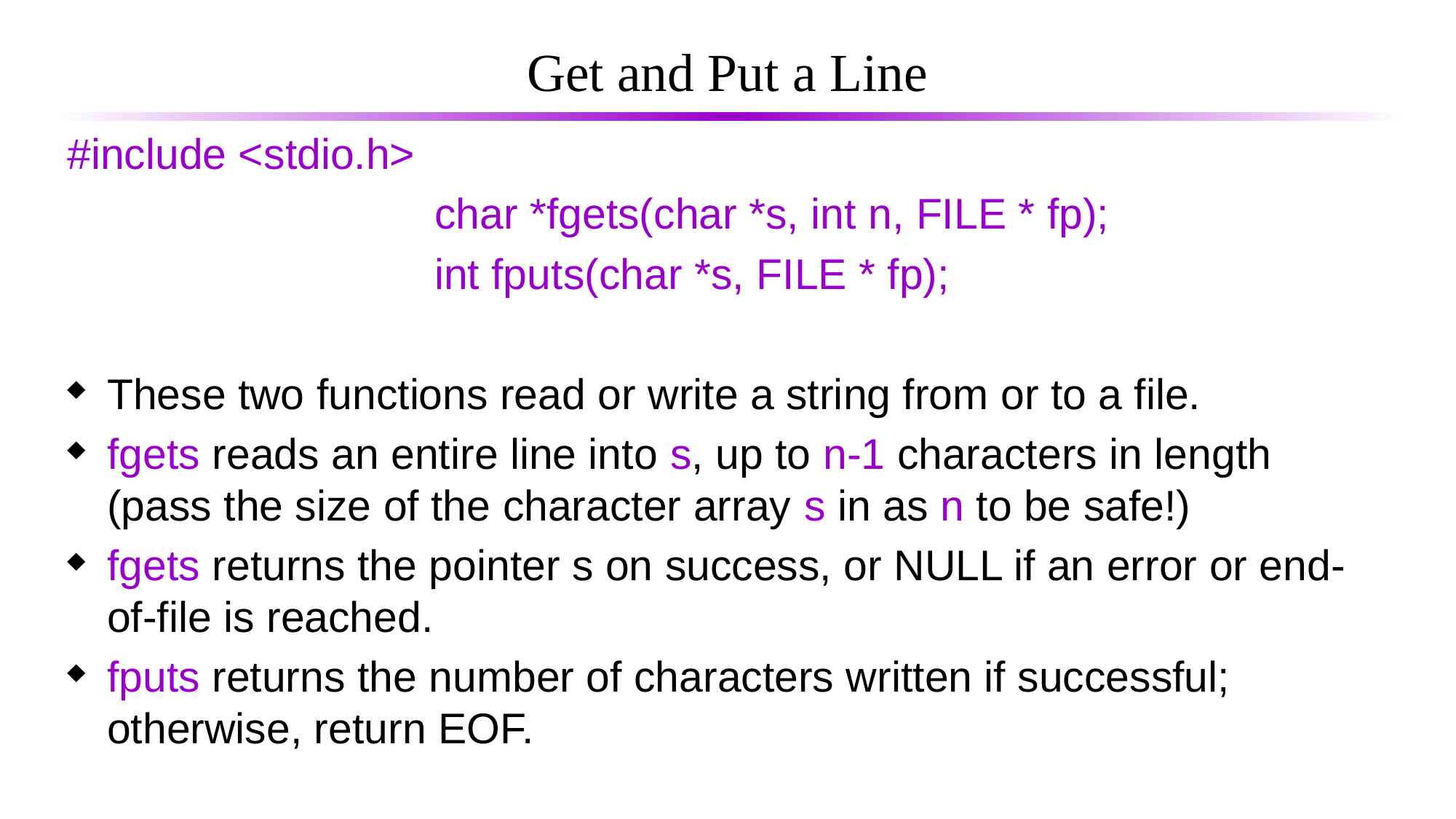

# Get and Put a Line
#include <stdio.h>
				char *fgets(char *s, int n, FILE * fp);
				int fputs(char *s, FILE * fp);

These two functions read or write a string from or to a file.
fgets reads an entire line into s, up to n-1 characters in length (pass the size of the character array s in as n to be safe!)
fgets returns the pointer s on success, or NULL if an error or end-of-file is reached.
fputs returns the number of characters written if successful; otherwise, return EOF.